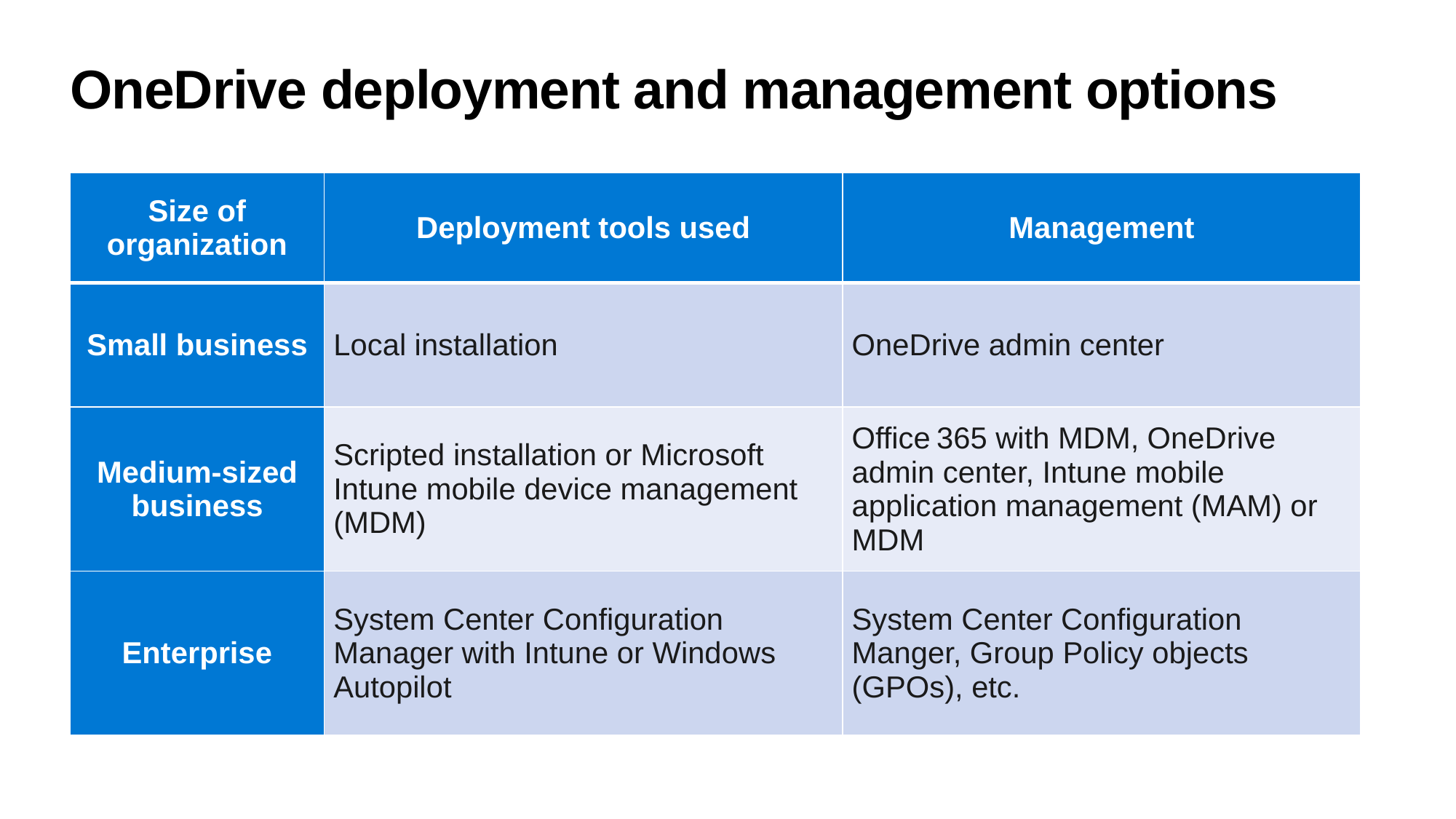

# OneDrive deployment and management options
| Size of organization | Deployment tools used | Management |
| --- | --- | --- |
| Small business | Local installation | OneDrive admin center |
| Medium-sized business | Scripted installation or Microsoft Intune mobile device management (MDM) | Office 365 with MDM, OneDrive admin center, Intune mobile application management (MAM) or MDM |
| Enterprise | System Center Configuration Manager with Intune or Windows Autopilot | System Center Configuration Manger, Group Policy objects (GPOs), etc. |